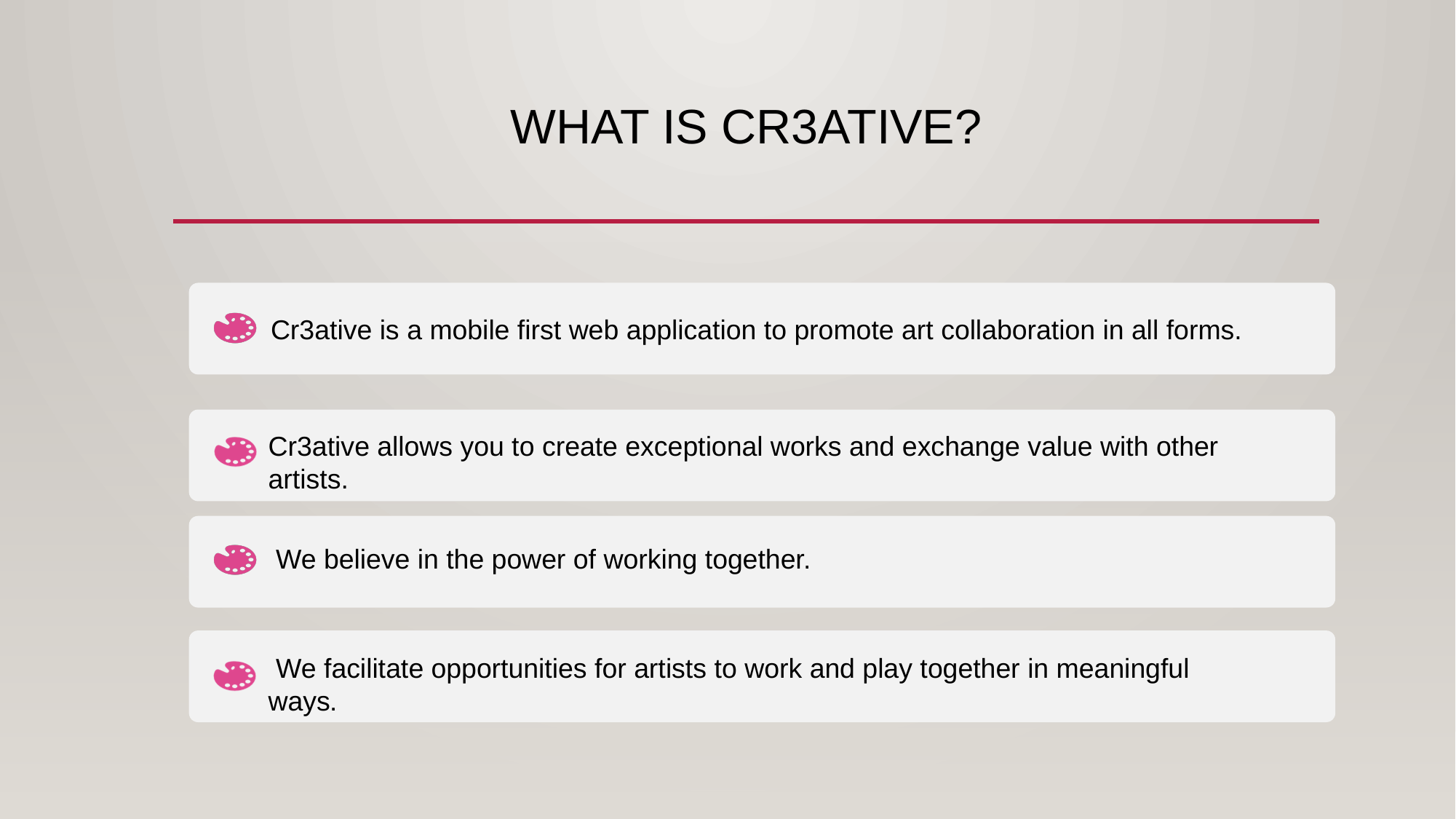

# What is Cr3Ative?

 Cr3ative is a mobile first web application to promote art collaboration in all forms.

Cr3ative allows you to create exceptional works and exchange value with other artists.
 We believe in the power of working together.
 We facilitate opportunities for artists to work and play together in meaningful    ways.